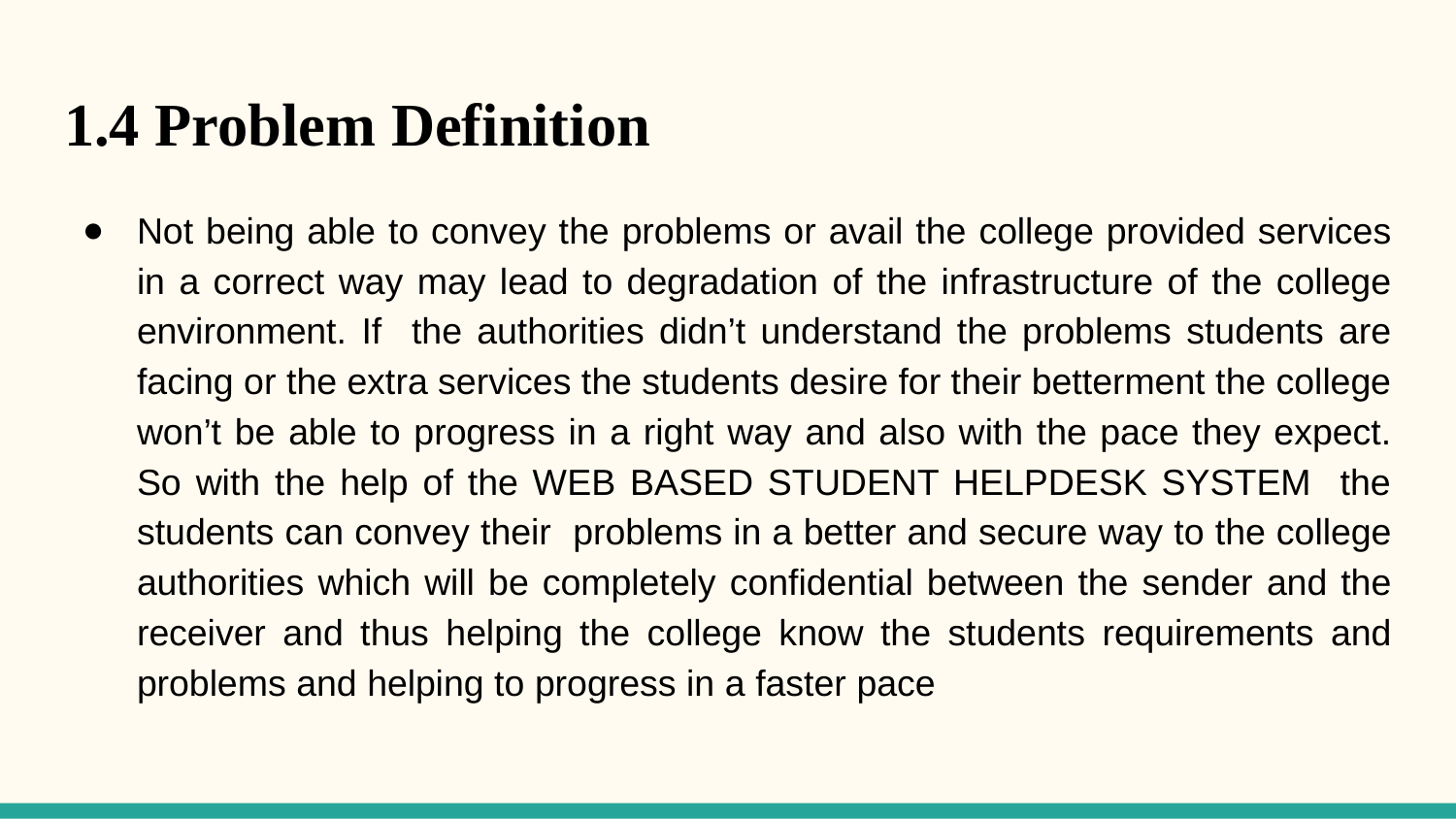

# 1.4 Problem Definition
Not being able to convey the problems or avail the college provided services in a correct way may lead to degradation of the infrastructure of the college environment. If  the authorities didn’t understand the problems students are facing or the extra services the students desire for their betterment the college won’t be able to progress in a right way and also with the pace they expect. So with the help of the WEB BASED STUDENT HELPDESK SYSTEM  the students can convey their  problems in a better and secure way to the college authorities which will be completely confidential between the sender and the receiver and thus helping the college know the students requirements and problems and helping to progress in a faster pace